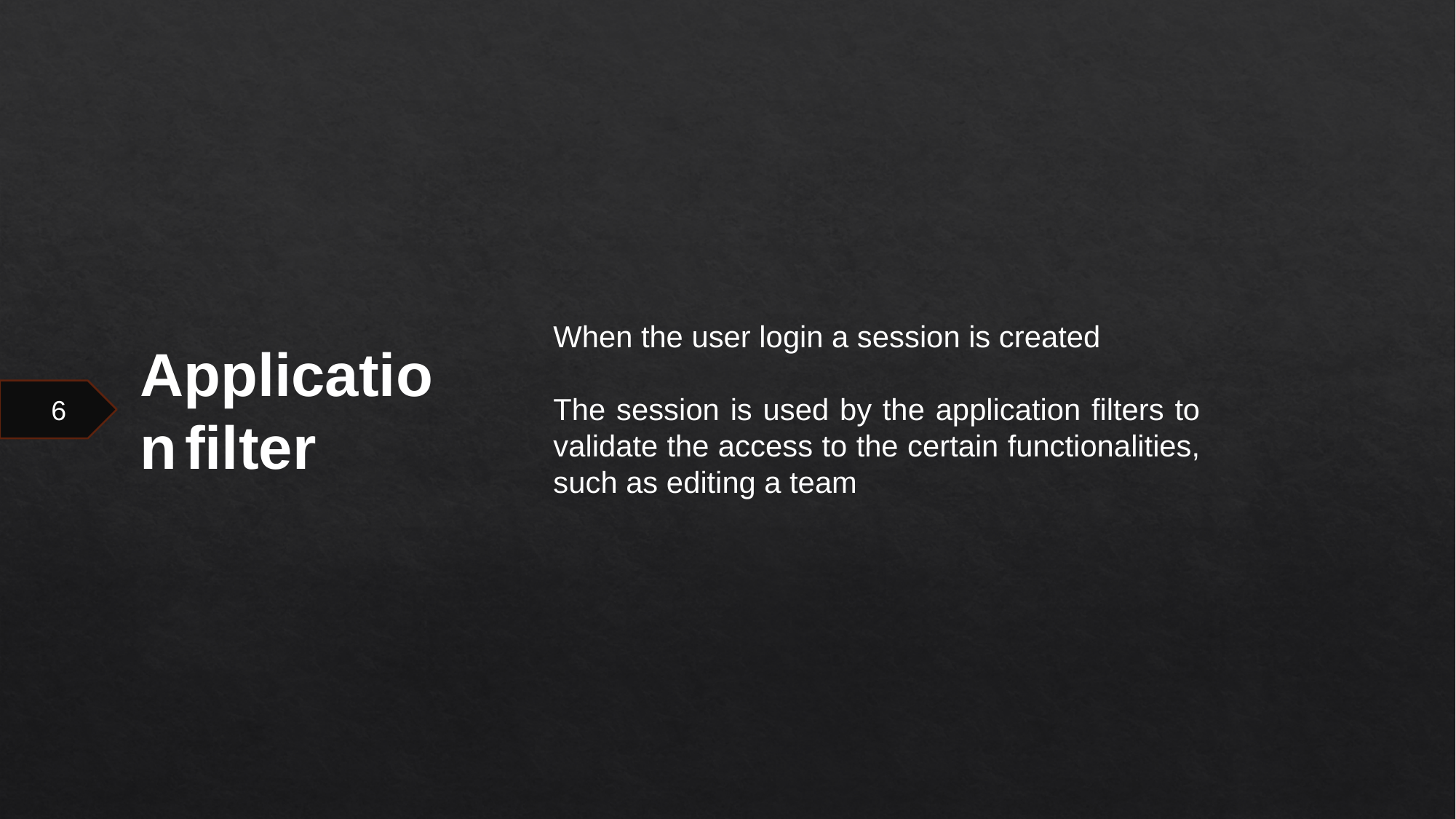

When the user login a session is created

The session is used by the application filters to validate the access to the certain functionalities, such as editing a team
Application filter
  6